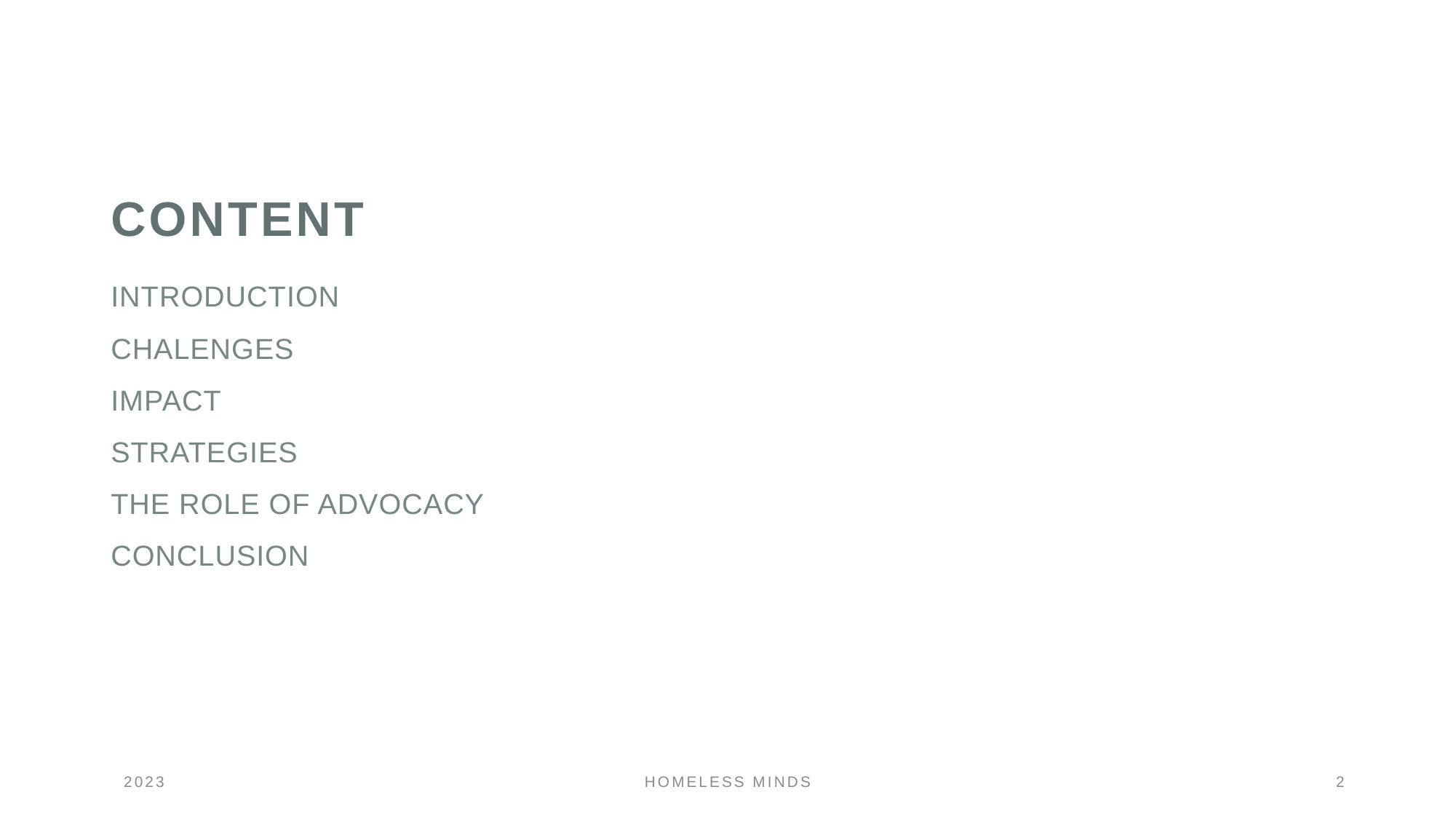

# CONTENT
INTRODUCTION
CHALENGES
IMPACT
STRATEGIES
THE ROLE OF ADVOCACY
CONCLUSION
  2023
Homeless Minds
2